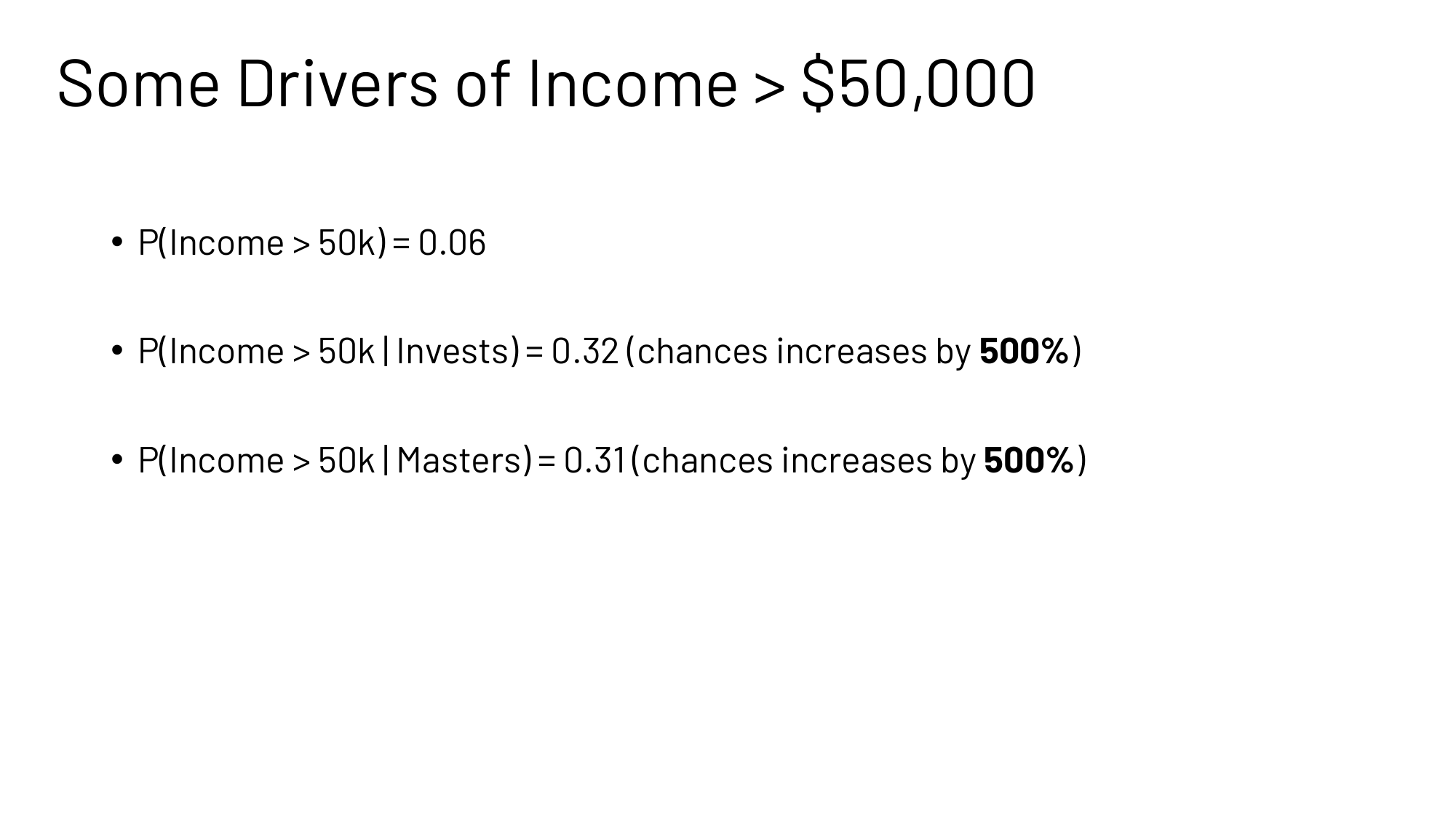

# Some Drivers of Income > $50,000
P(Income > 50k) = 0.06

P(Income > 50k | Invests) = 0.32 (chances increases by 500%)

P(Income > 50k | Masters) = 0.31 (chances increases by 500%)